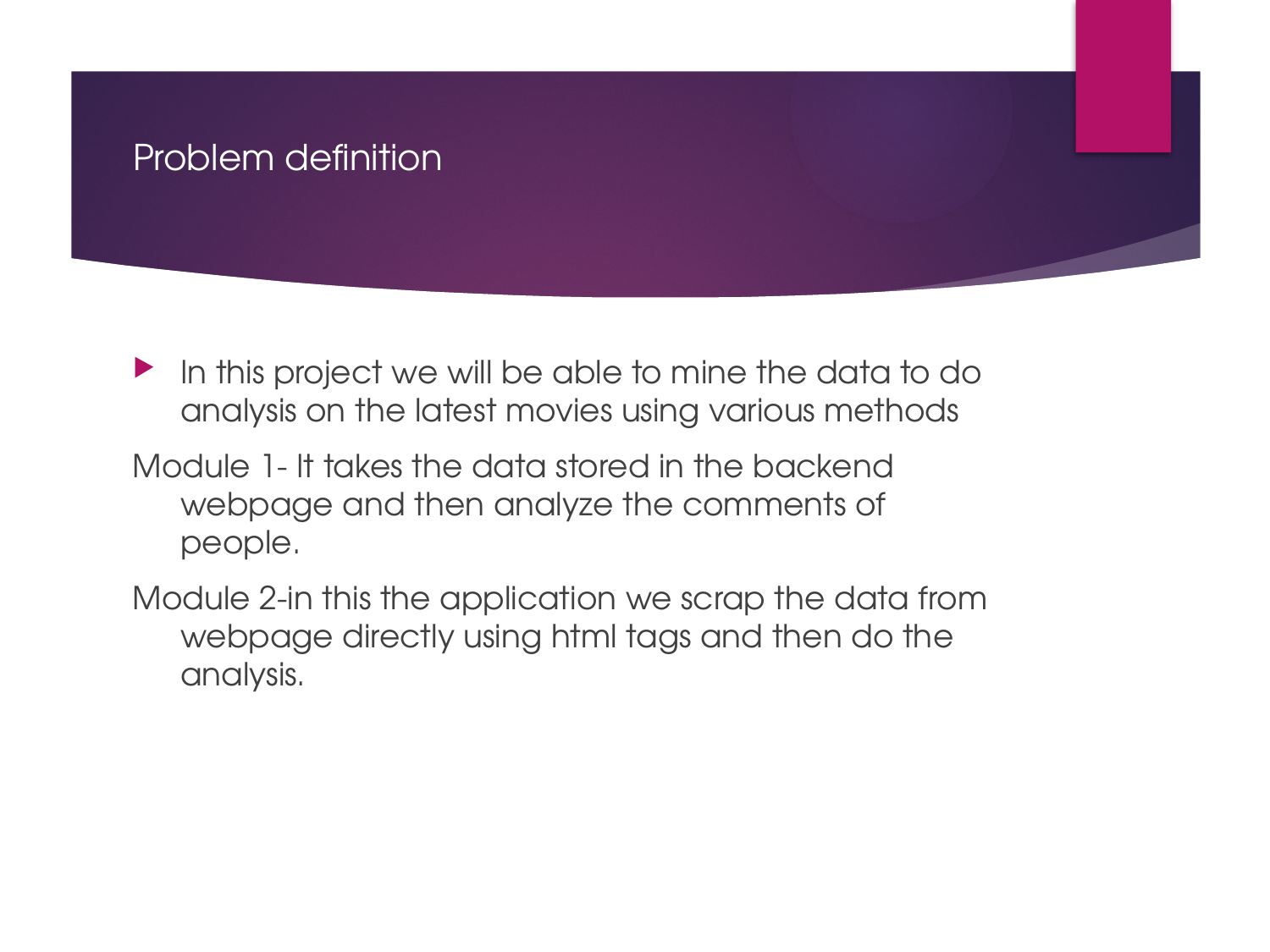

# Problem definition
In this project we will be able to mine the data to do analysis on the latest movies using various methods
Module 1- It takes the data stored in the backend webpage and then analyze the comments of people.
Module 2-in this the application we scrap the data from webpage directly using html tags and then do the analysis.